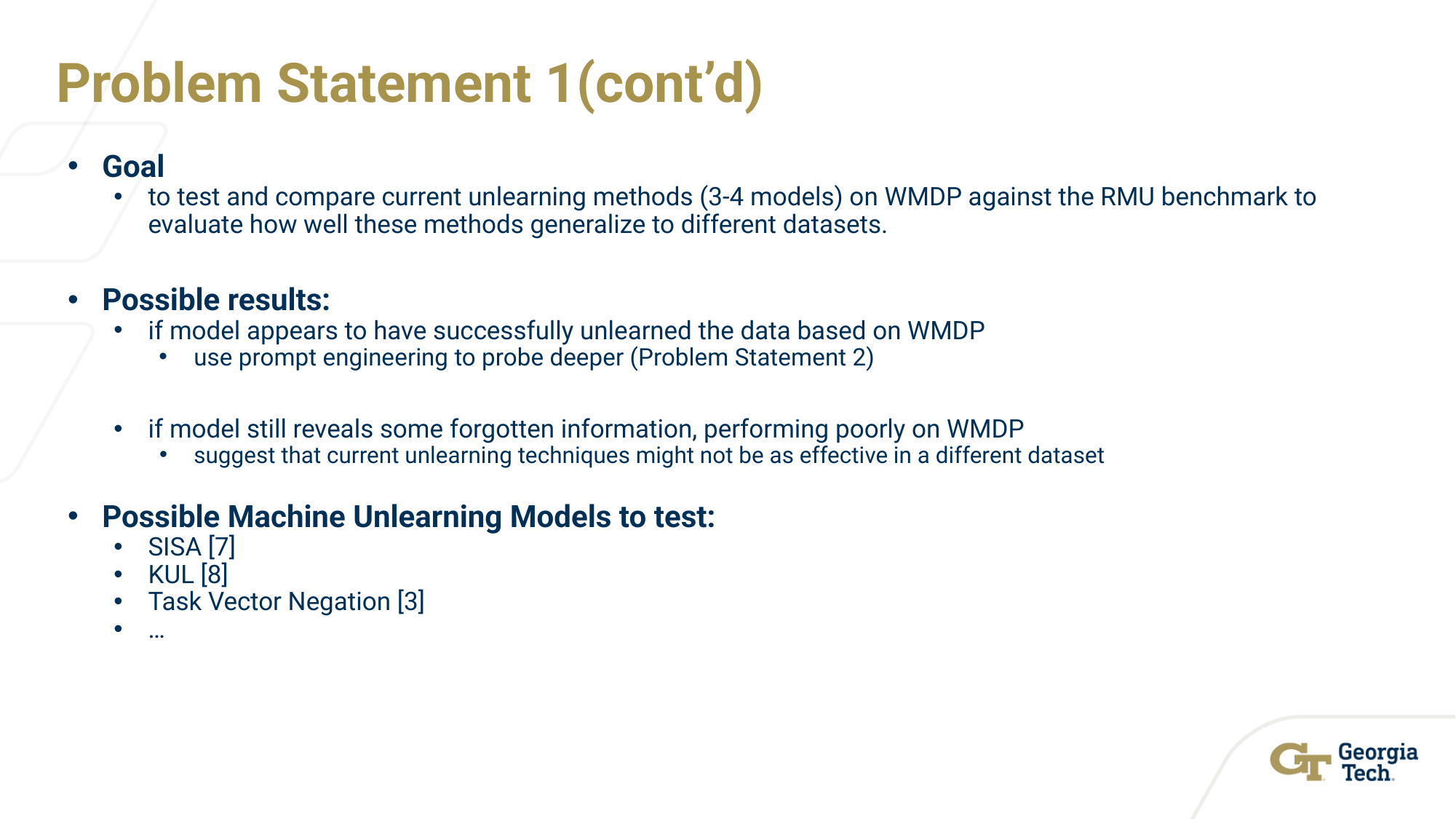

# Problem Statement 1(cont’d)
Goal
to test and compare current unlearning methods (3-4 models) on WMDP against the RMU benchmark to evaluate how well these methods generalize to different datasets.

Possible results:
if model appears to have successfully unlearned the data based on WMDP
use prompt engineering to probe deeper (Problem Statement 2)

if model still reveals some forgotten information, performing poorly on WMDP
suggest that current unlearning techniques might not be as effective in a different dataset

Possible Machine Unlearning Models to test:
SISA [7]
KUL [8]
Task Vector Negation [3]
…